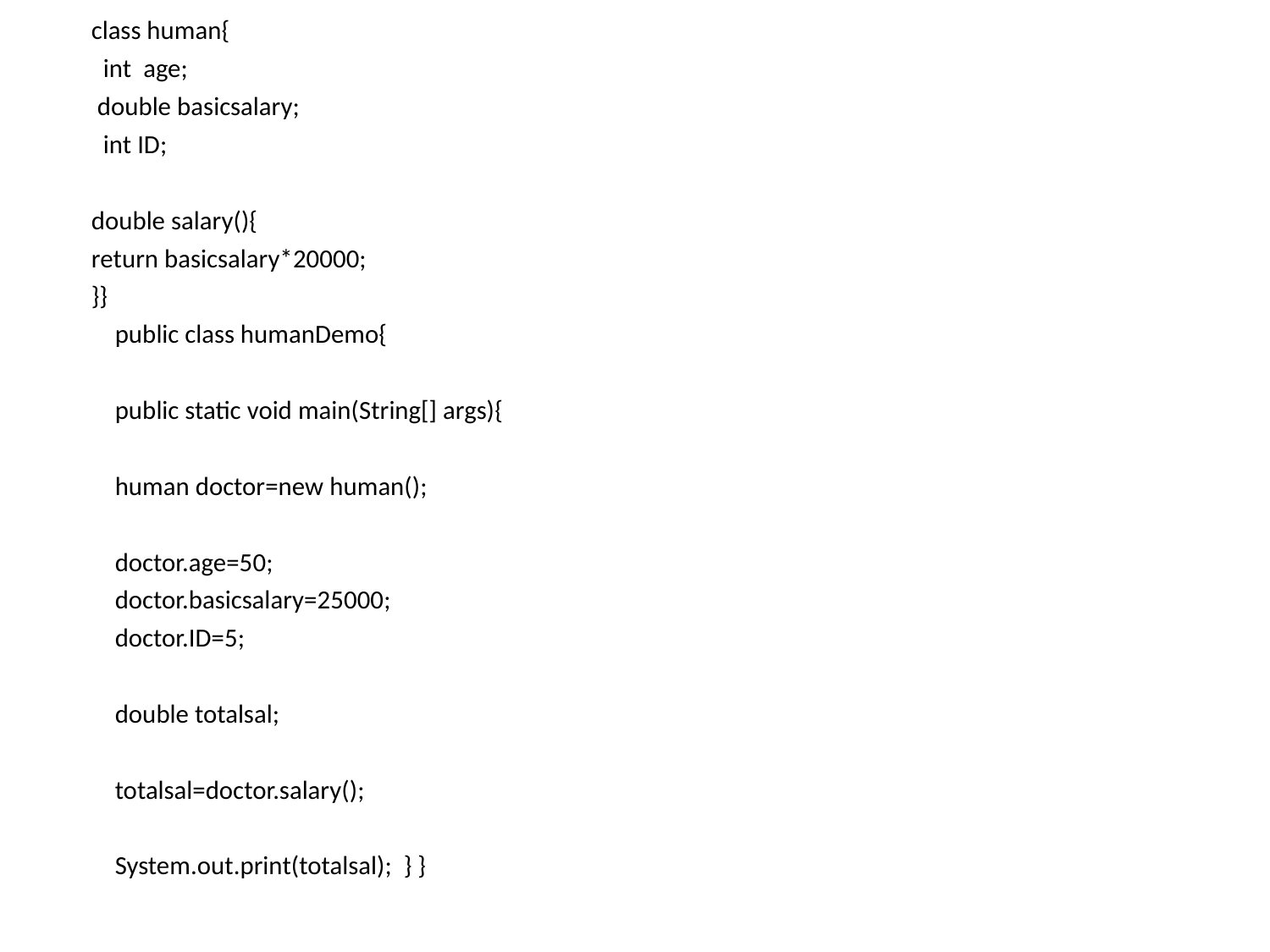

class human{
  int  age;
 double basicsalary;
  int ID;

double salary(){
return basicsalary*20000;
}}
    public class humanDemo{

    public static void main(String[] args){

    human doctor=new human();

    doctor.age=50;
    doctor.basicsalary=25000;
    doctor.ID=5;

    double totalsal;

    totalsal=doctor.salary();

    System.out.print(totalsal);  } }
57